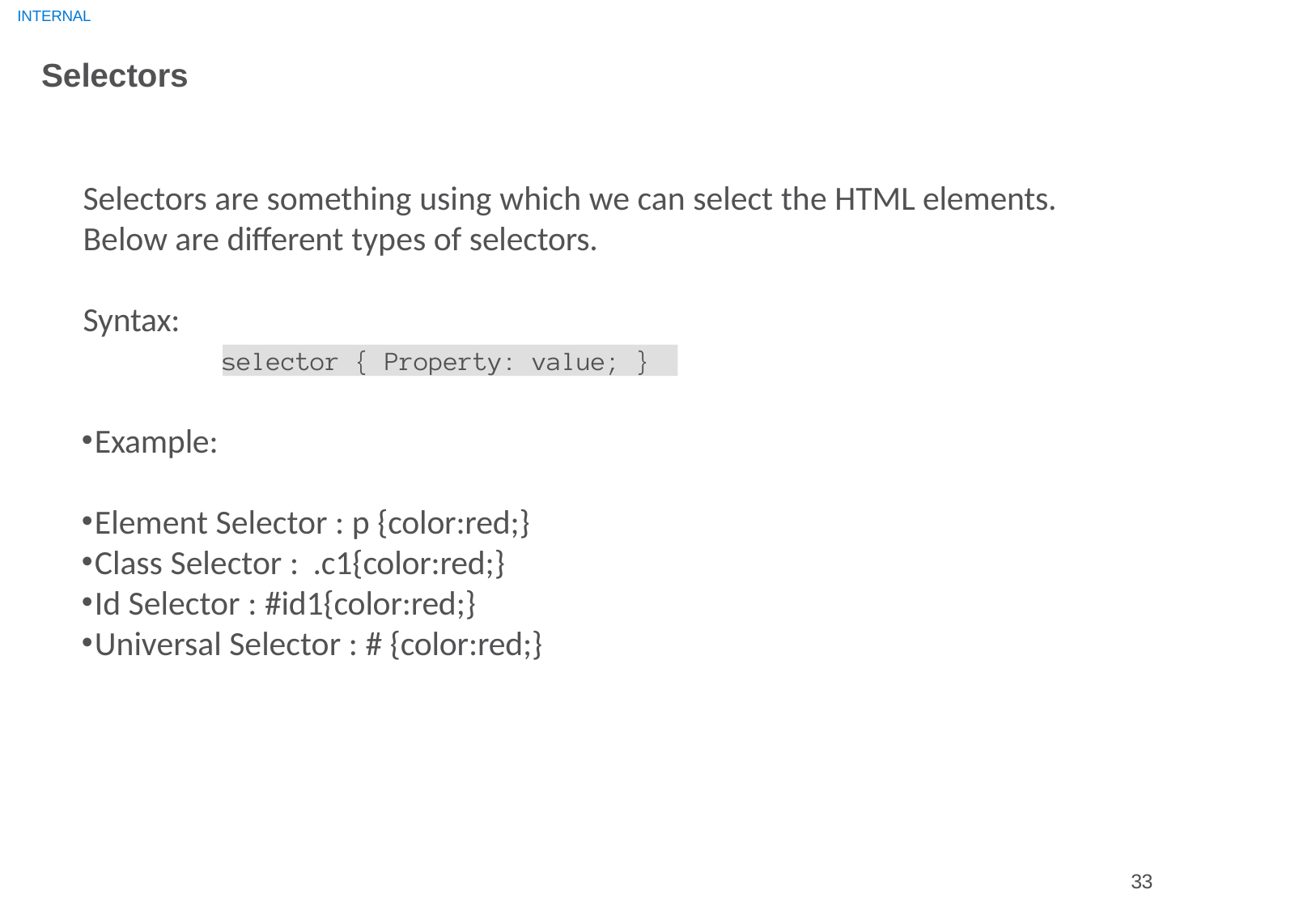

INTERNAL
# Selectors
Selectors are something using which we can select the HTML elements. Below are different types of selectors.
Syntax:
selector { Property: value; }
Example:
Element Selector : p {color:red;}
Class Selector : .c1{color:red;}
Id Selector : #id1{color:red;}
Universal Selector : # {color:red;}
33